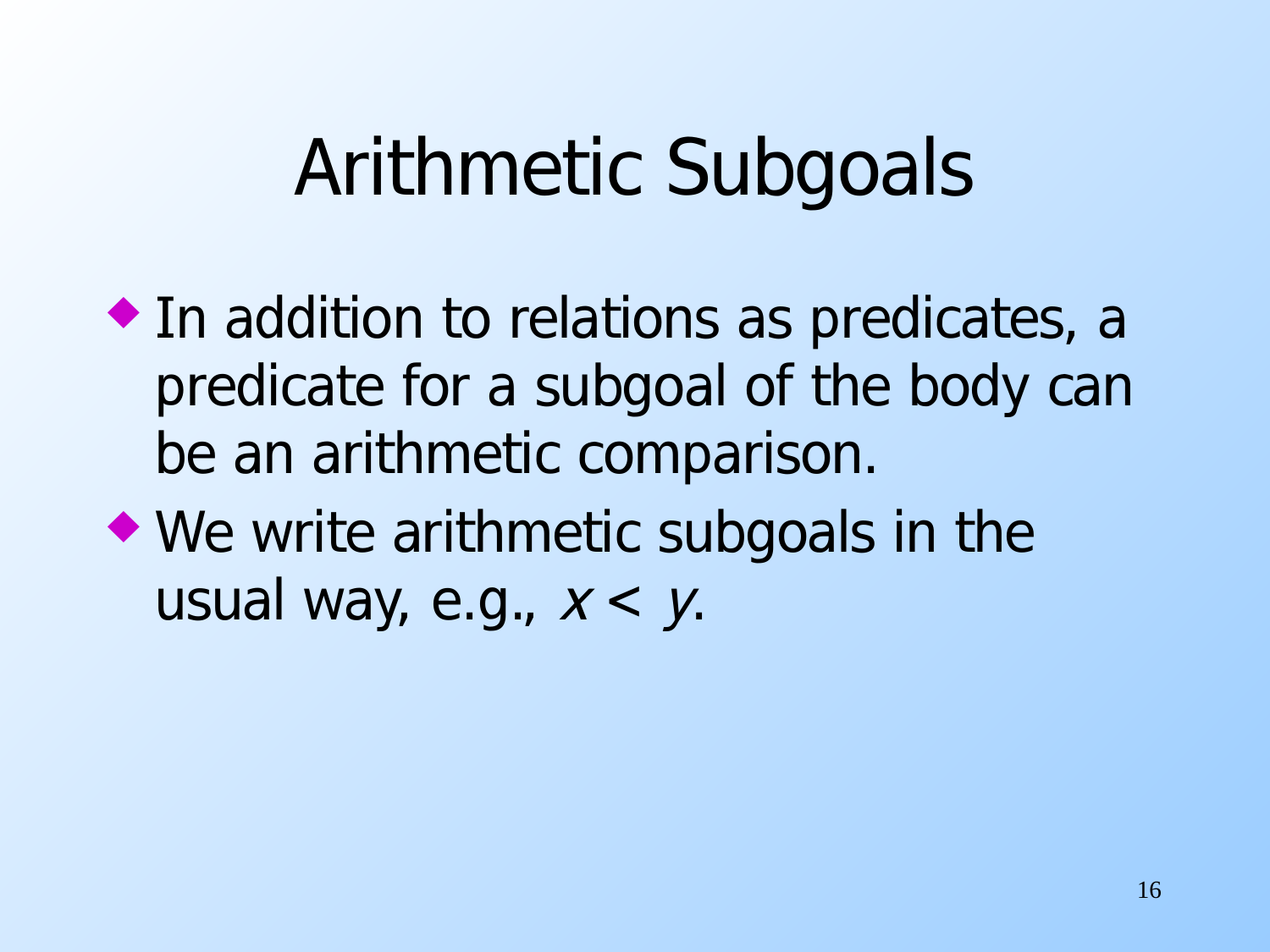

# Arithmetic Subgoals
In addition to relations as predicates, a predicate for a subgoal of the body can be an arithmetic comparison.
We write arithmetic subgoals in the usual way, e.g., x < y.
16